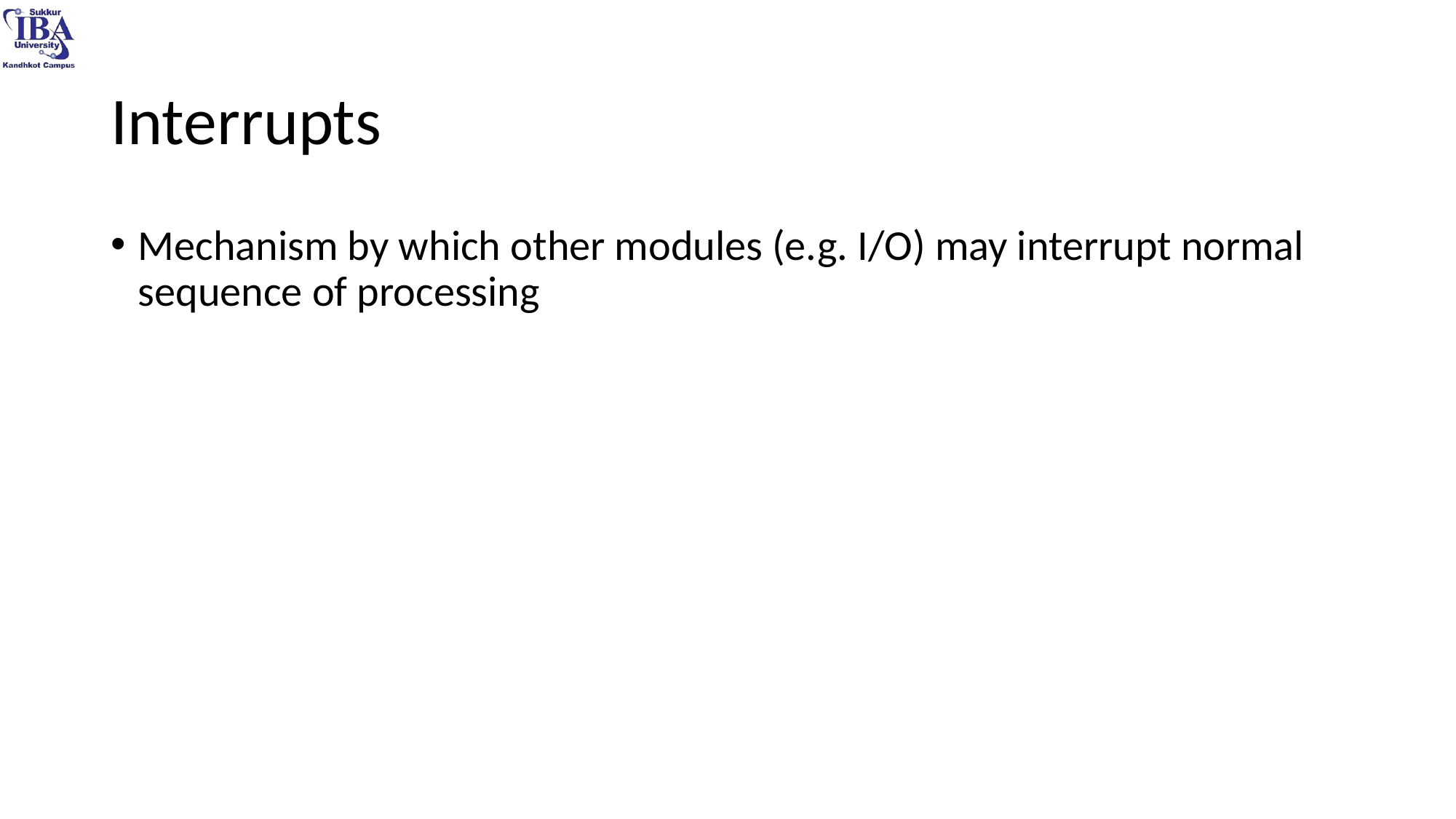

# Interrupts
Mechanism by which other modules (e.g. I/O) may interrupt normal sequence of processing